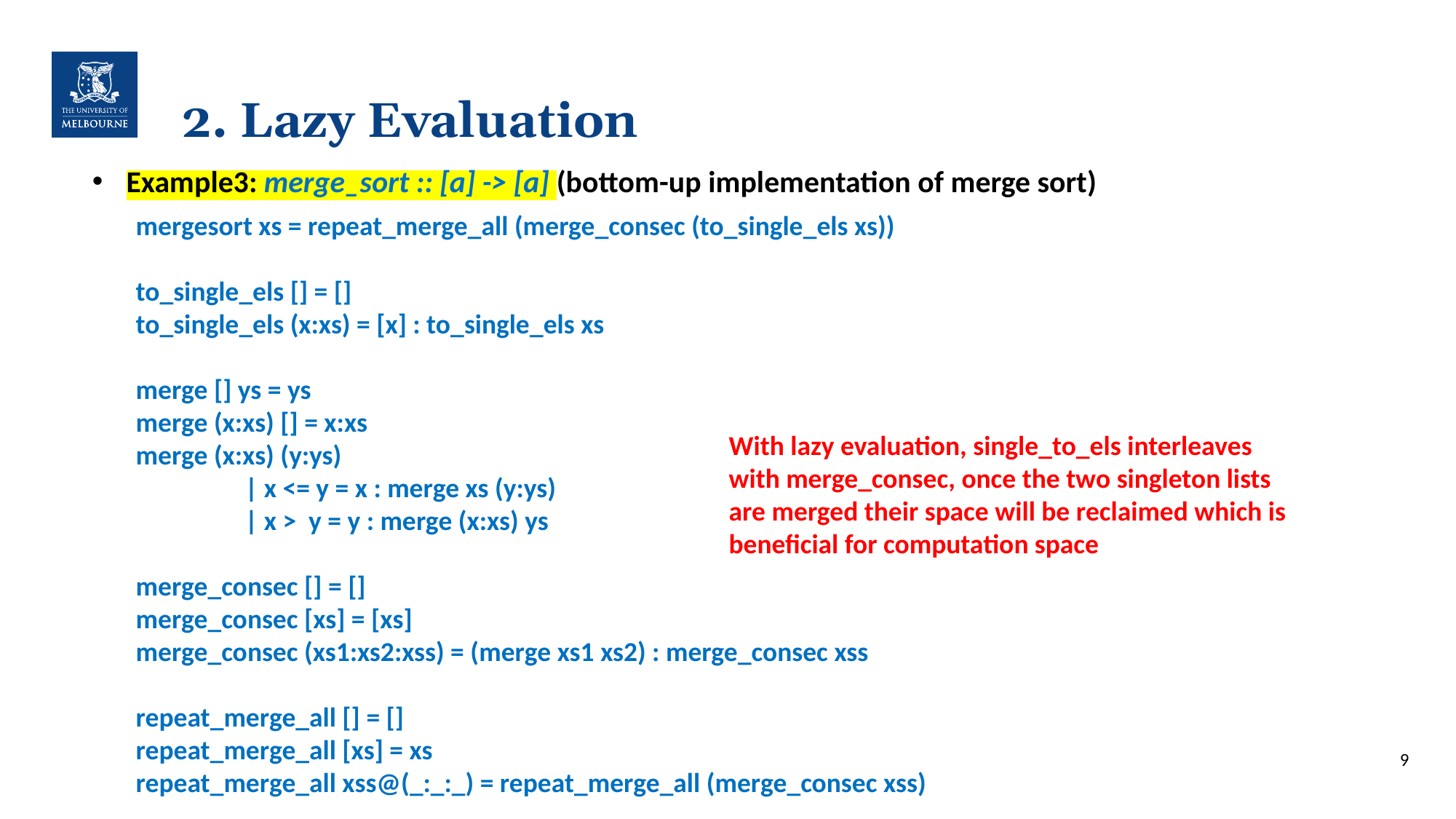

# 2. Lazy Evaluation
Example3: merge_sort :: [a] -> [a] (bottom-up implementation of merge sort)
mergesort xs = repeat_merge_all (merge_consec (to_single_els xs))

to_single_els [] = []
to_single_els (x:xs) = [x] : to_single_els xs

merge [] ys = ys
merge (x:xs) [] = x:xs
merge (x:xs) (y:ys)
	| x <= y = x : merge xs (y:ys)
	| x >  y = y : merge (x:xs) ys

merge_consec [] = []
merge_consec [xs] = [xs]
merge_consec (xs1:xs2:xss) = (merge xs1 xs2) : merge_consec xss

repeat_merge_all [] = []
repeat_merge_all [xs] = xs
repeat_merge_all xss@(_:_:_) = repeat_merge_all (merge_consec xss)
With lazy evaluation, single_to_els interleaves with merge_consec, once the two singleton lists are merged their space will be reclaimed which is beneficial for computation space
9